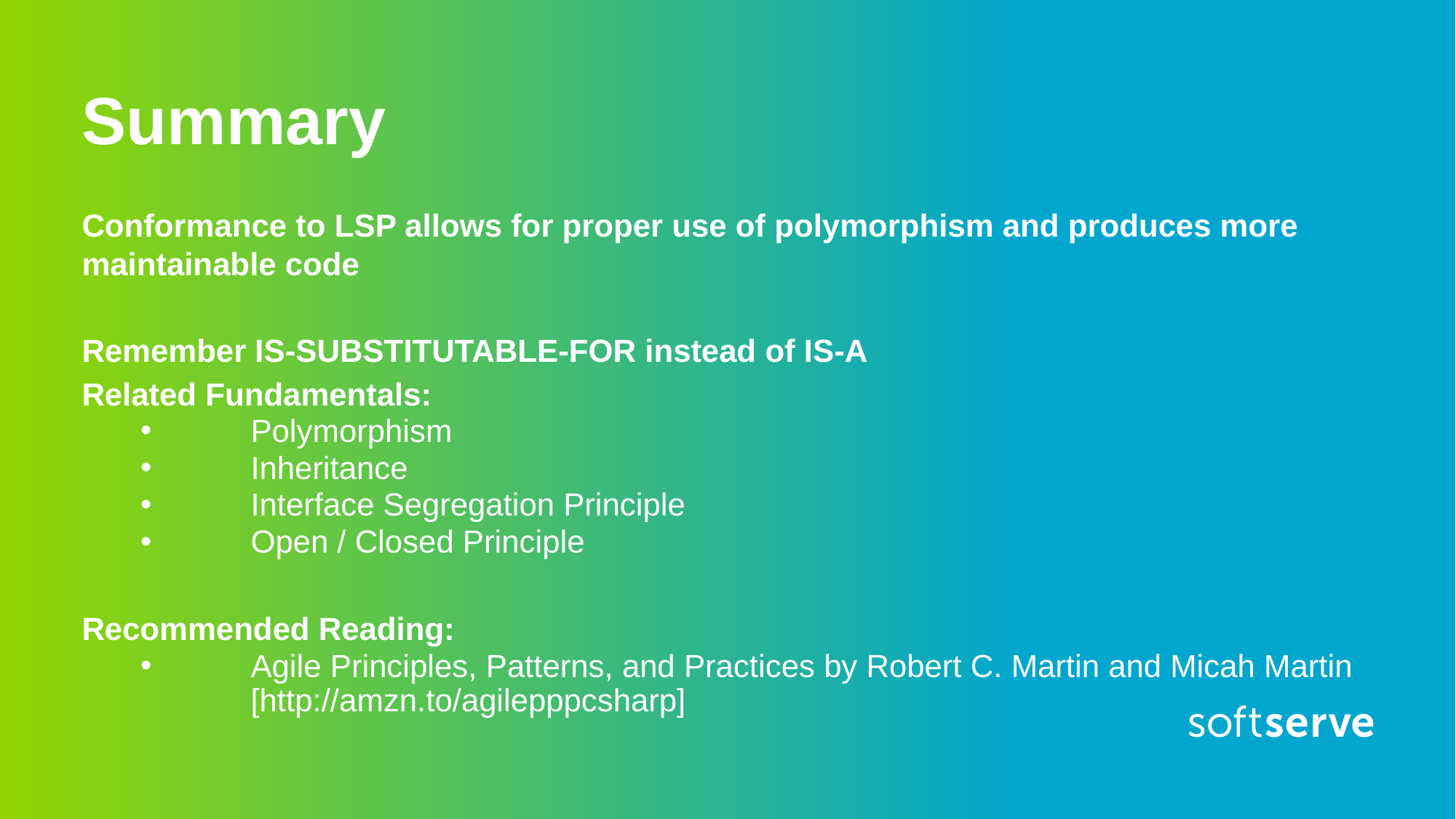

# Summary

Conformance to LSP allows for proper use of polymorphism and produces more maintainable code

Remember IS-SUBSTITUTABLE-FOR instead of IS-A
Related Fundamentals:
Polymorphism
Inheritance
Interface Segregation Principle
Open / Closed Principle

Recommended Reading:
Agile Principles, Patterns, and Practices by Robert C. Martin and Micah Martin [http://amzn.to/agilepppcsharp]